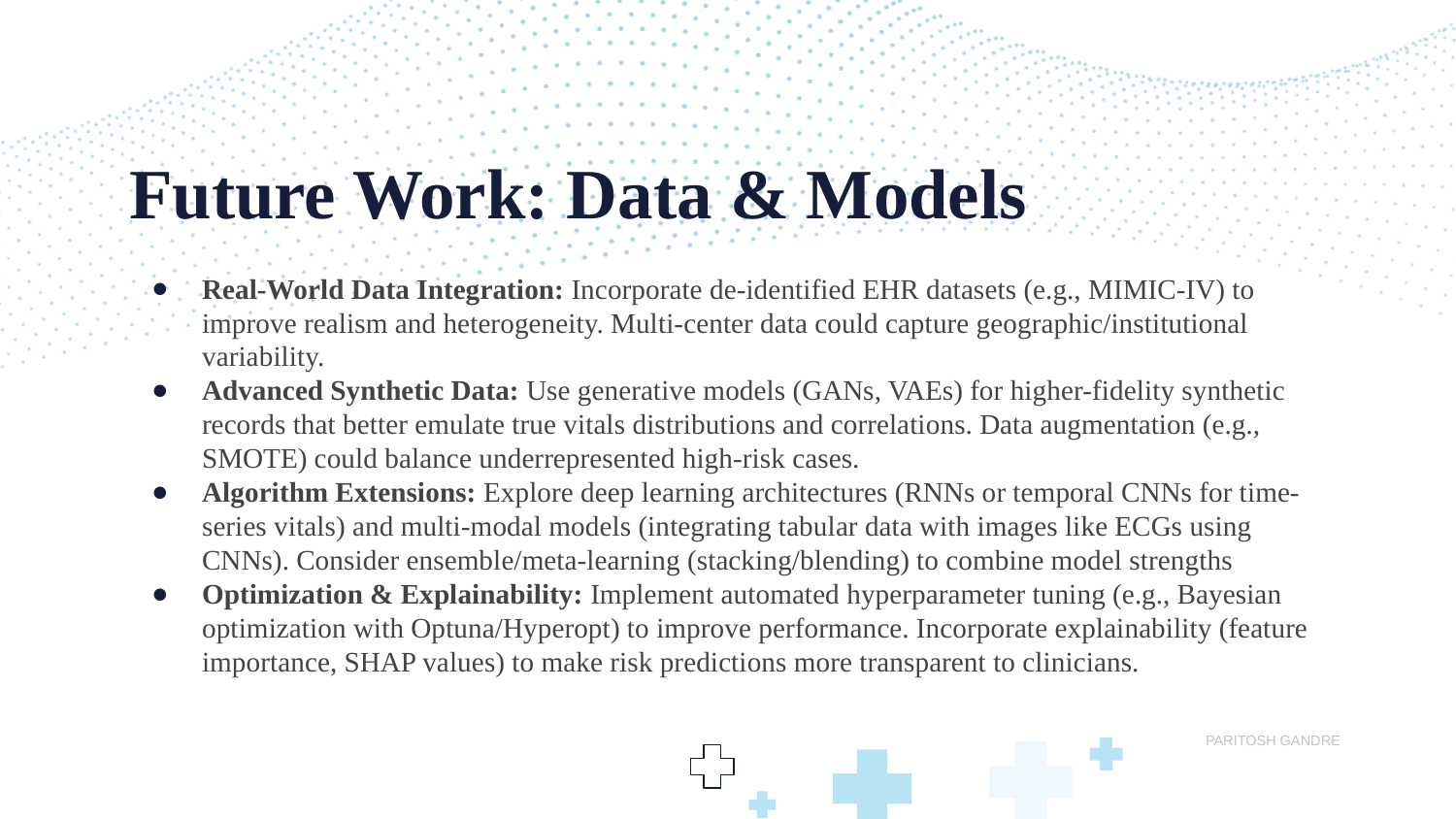

# Future Work: Data & Models

Real-World Data Integration: Incorporate de-identified EHR datasets (e.g., MIMIC-IV) to improve realism and heterogeneity. Multi-center data could capture geographic/institutional variability.
Advanced Synthetic Data: Use generative models (GANs, VAEs) for higher-fidelity synthetic records that better emulate true vitals distributions and correlations. Data augmentation (e.g., SMOTE) could balance underrepresented high-risk cases.
Algorithm Extensions: Explore deep learning architectures (RNNs or temporal CNNs for time-series vitals) and multi-modal models (integrating tabular data with images like ECGs using CNNs). Consider ensemble/meta-learning (stacking/blending) to combine model strengths
Optimization & Explainability: Implement automated hyperparameter tuning (e.g., Bayesian optimization with Optuna/Hyperopt) to improve performance. Incorporate explainability (feature importance, SHAP values) to make risk predictions more transparent to clinicians.

PARITOSH GANDRE